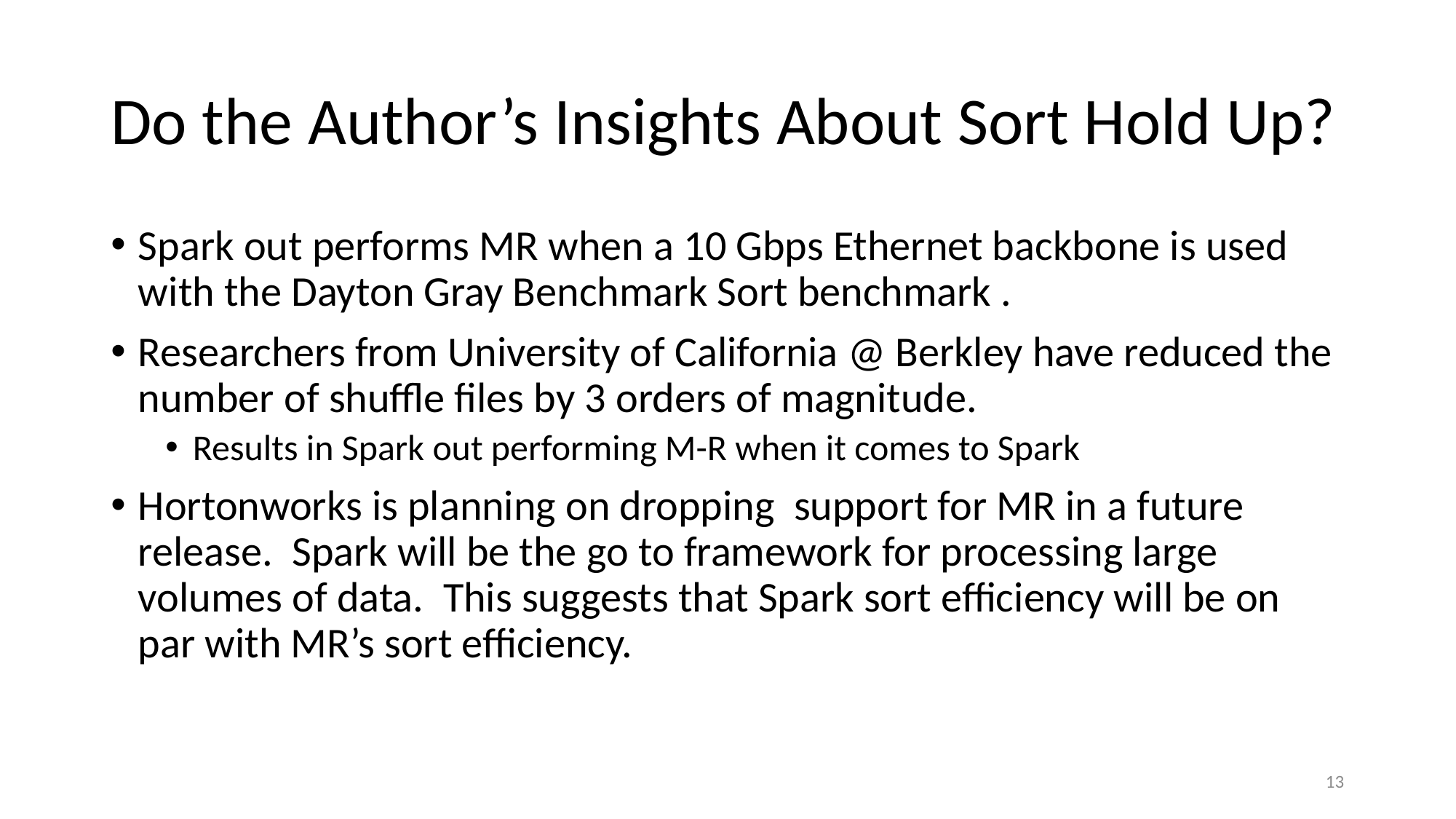

# Do the Author’s Insights About Sort Hold Up?
Spark out performs MR when a 10 Gbps Ethernet backbone is used with the Dayton Gray Benchmark Sort benchmark .
Researchers from University of California @ Berkley have reduced the number of shuffle files by 3 orders of magnitude.
Results in Spark out performing M-R when it comes to Spark
Hortonworks is planning on dropping  support for MR in a future release.  Spark will be the go to framework for processing large volumes of data.  This suggests that Spark sort efficiency will be on par with MR’s sort efficiency.
13